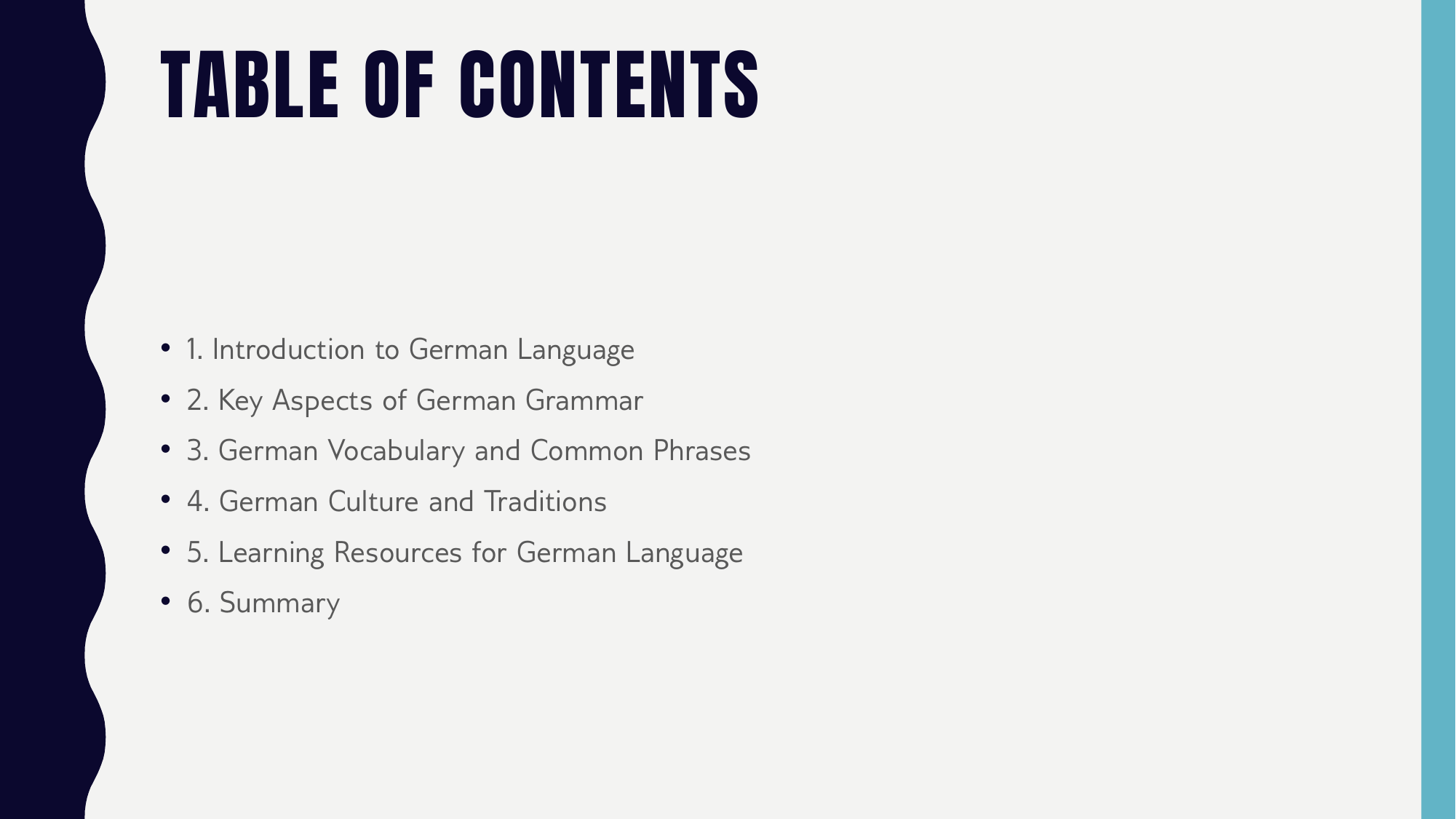

# TABLE OF CONTENTS

1. Introduction to German Language
2. Key Aspects of German Grammar
3. German Vocabulary and Common Phrases
4. German Culture and Traditions
5. Learning Resources for German Language
6. Summary